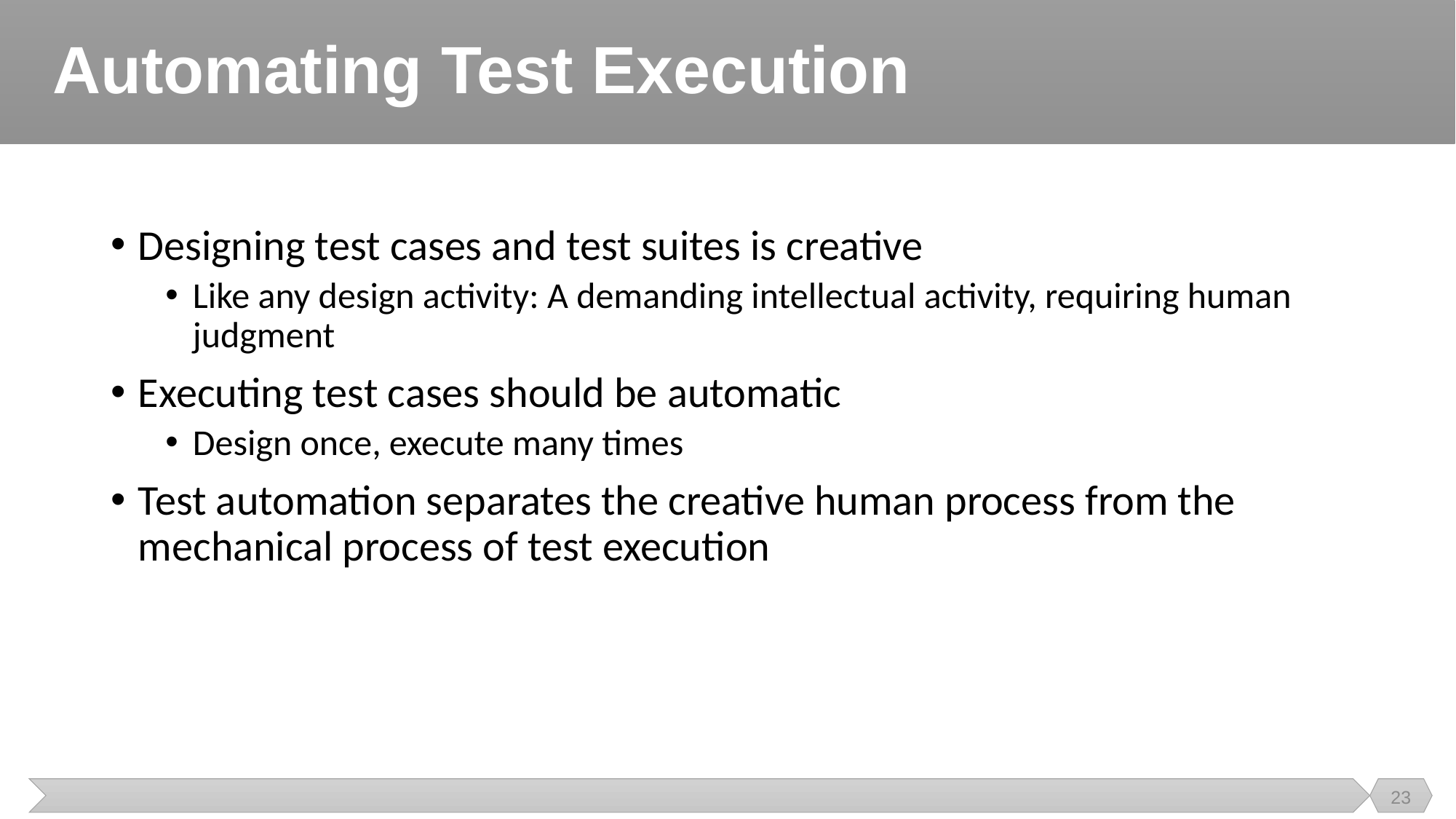

# Automating Test Execution
Designing test cases and test suites is creative
Like any design activity: A demanding intellectual activity, requiring human judgment
Executing test cases should be automatic
Design once, execute many times
Test automation separates the creative human process from the mechanical process of test execution
23